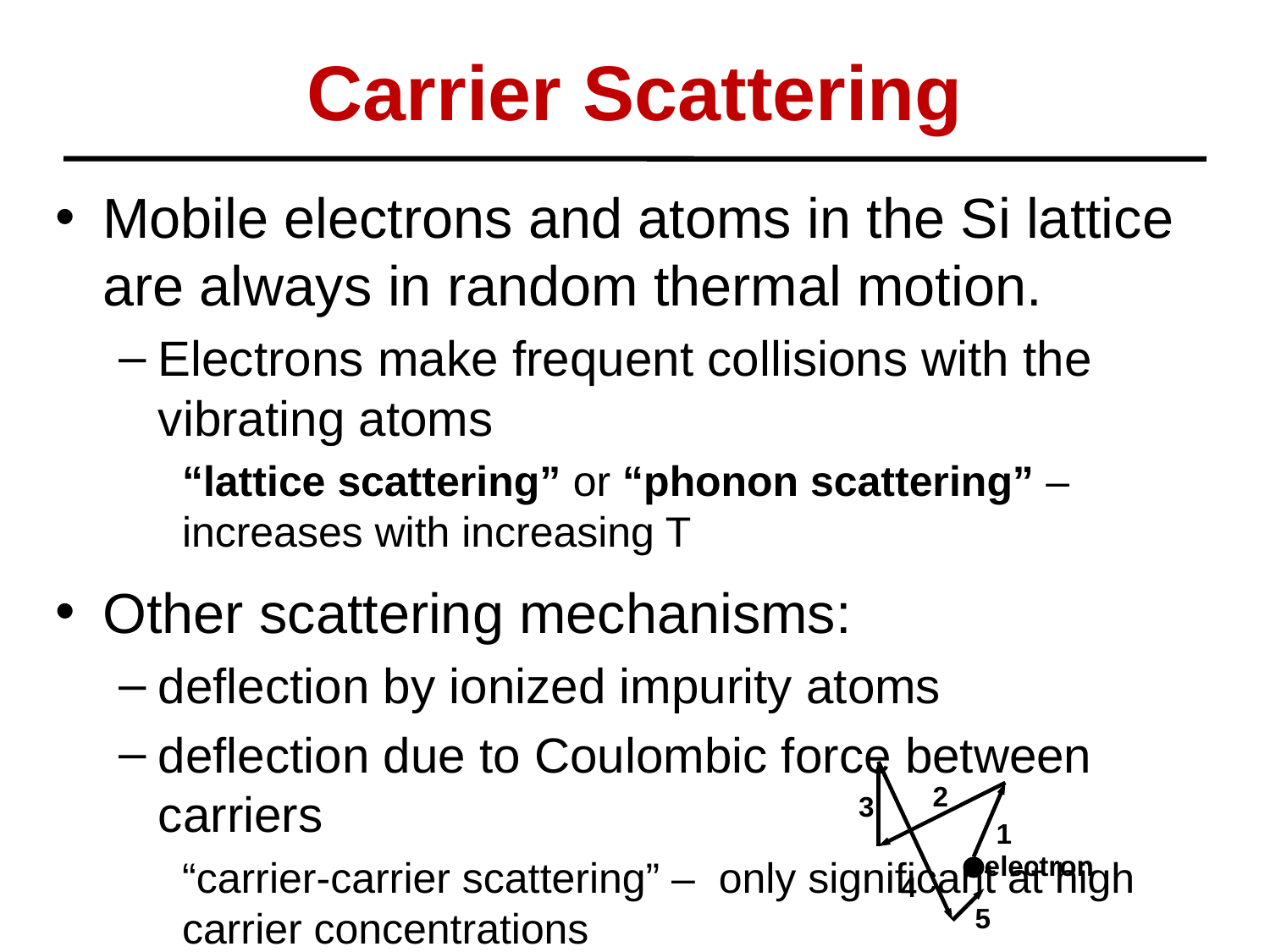

# Carrier Scattering
Mobile electrons and atoms in the Si lattice are always in random thermal motion.
Electrons make frequent collisions with the vibrating atoms
“lattice scattering” or “phonon scattering” –  increases with increasing T
Other scattering mechanisms:
deflection by ionized impurity atoms
deflection due to Coulombic force between carriers
“carrier-carrier scattering” –  only significant at high carrier concentrations
The net current in any direction is zero,
      if no E-field is applied.

2
3

1
electron

4

5